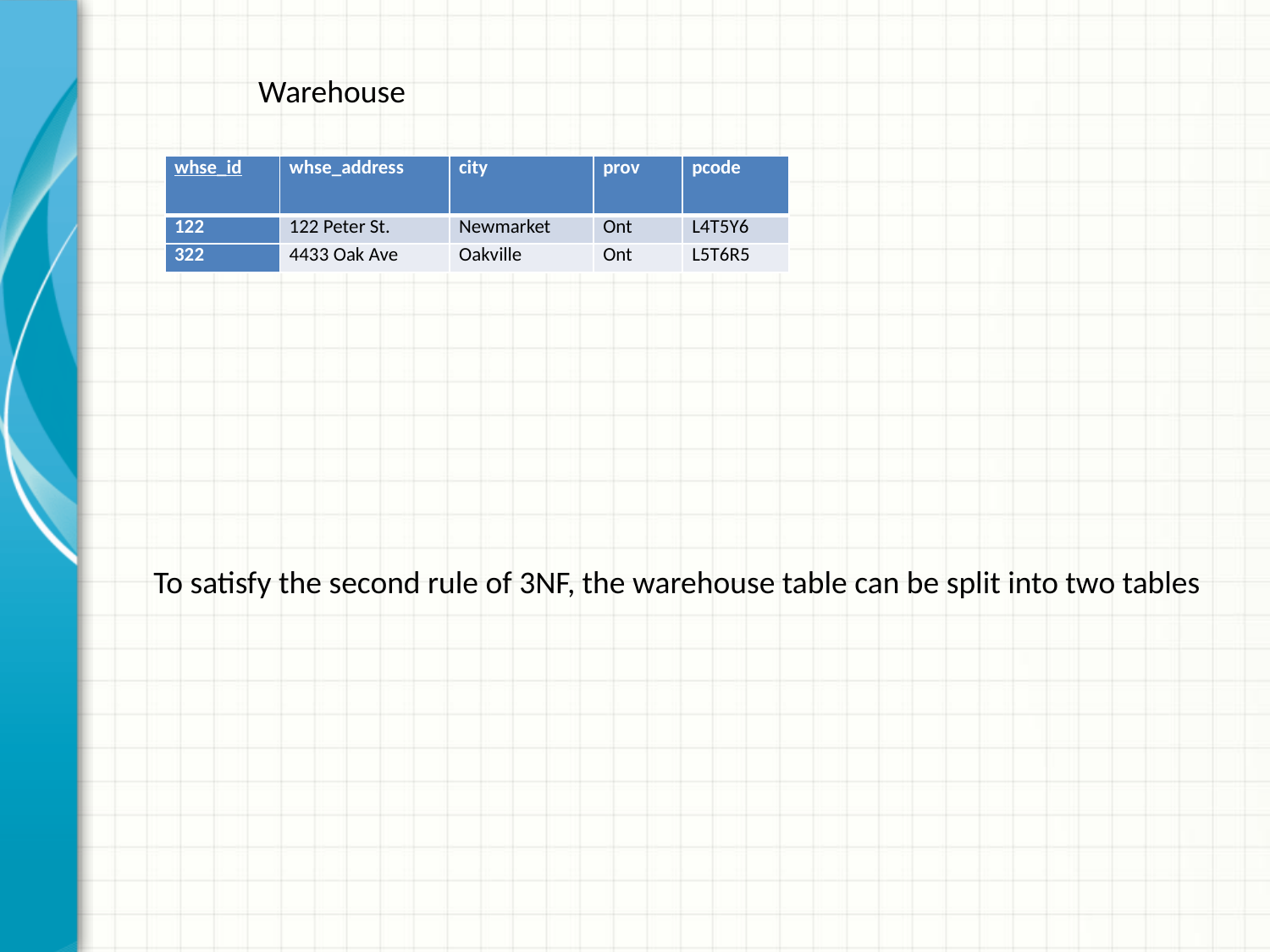

Warehouse
| whse\_id | whse\_address | city | prov | pcode |
| --- | --- | --- | --- | --- |
| 122 | 122 Peter St. | Newmarket | Ont | L4T5Y6 |
| 322 | 4433 Oak Ave | Oakville | Ont | L5T6R5 |
To satisfy the second rule of 3NF, the warehouse table can be split into two tables